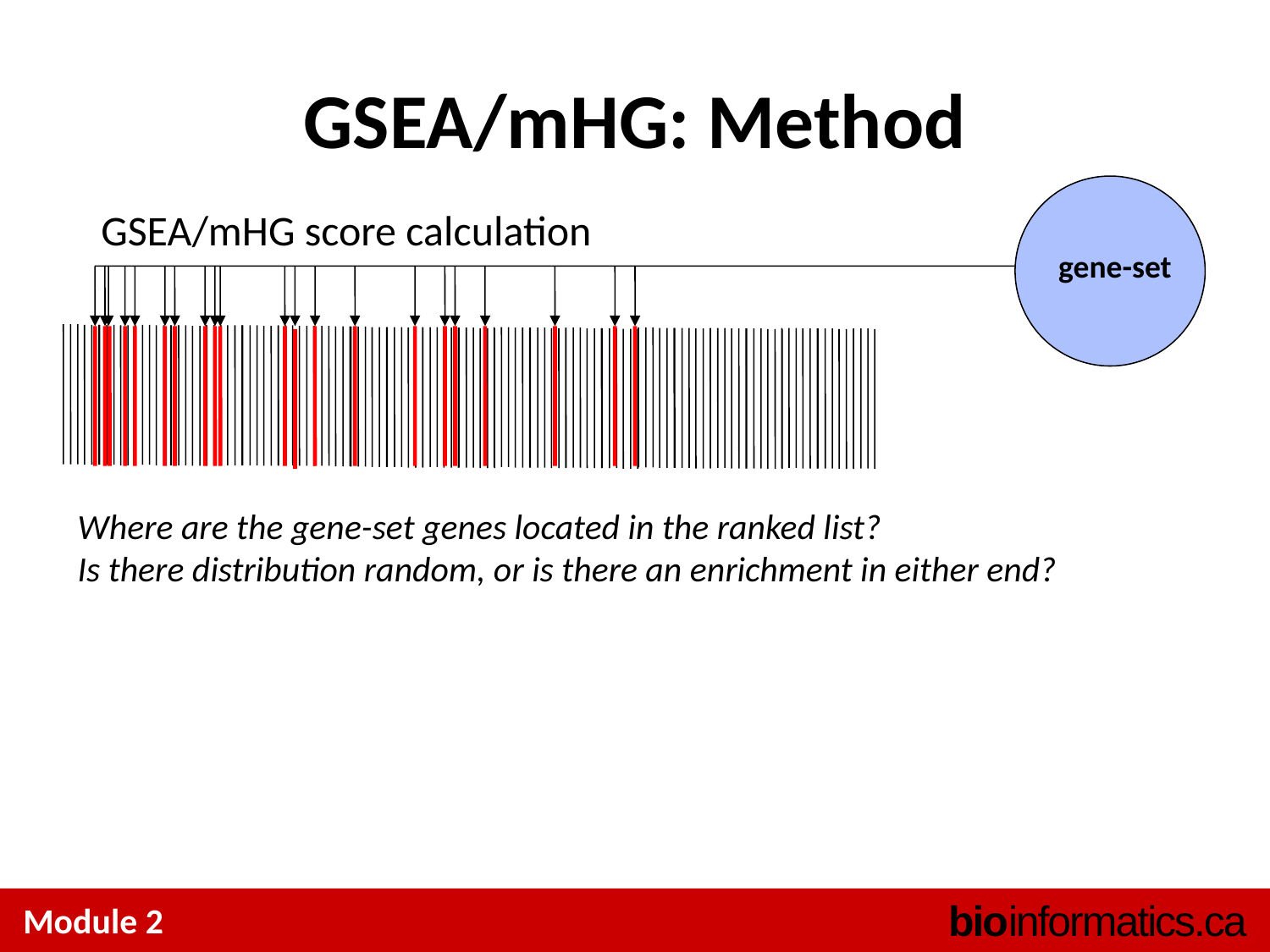

# GSEA/mHG: Method

GSEA/mHG score calculation
gene-set

Where are the gene-set genes located in the ranked list?
Is there distribution random, or is there an enrichment in either end?